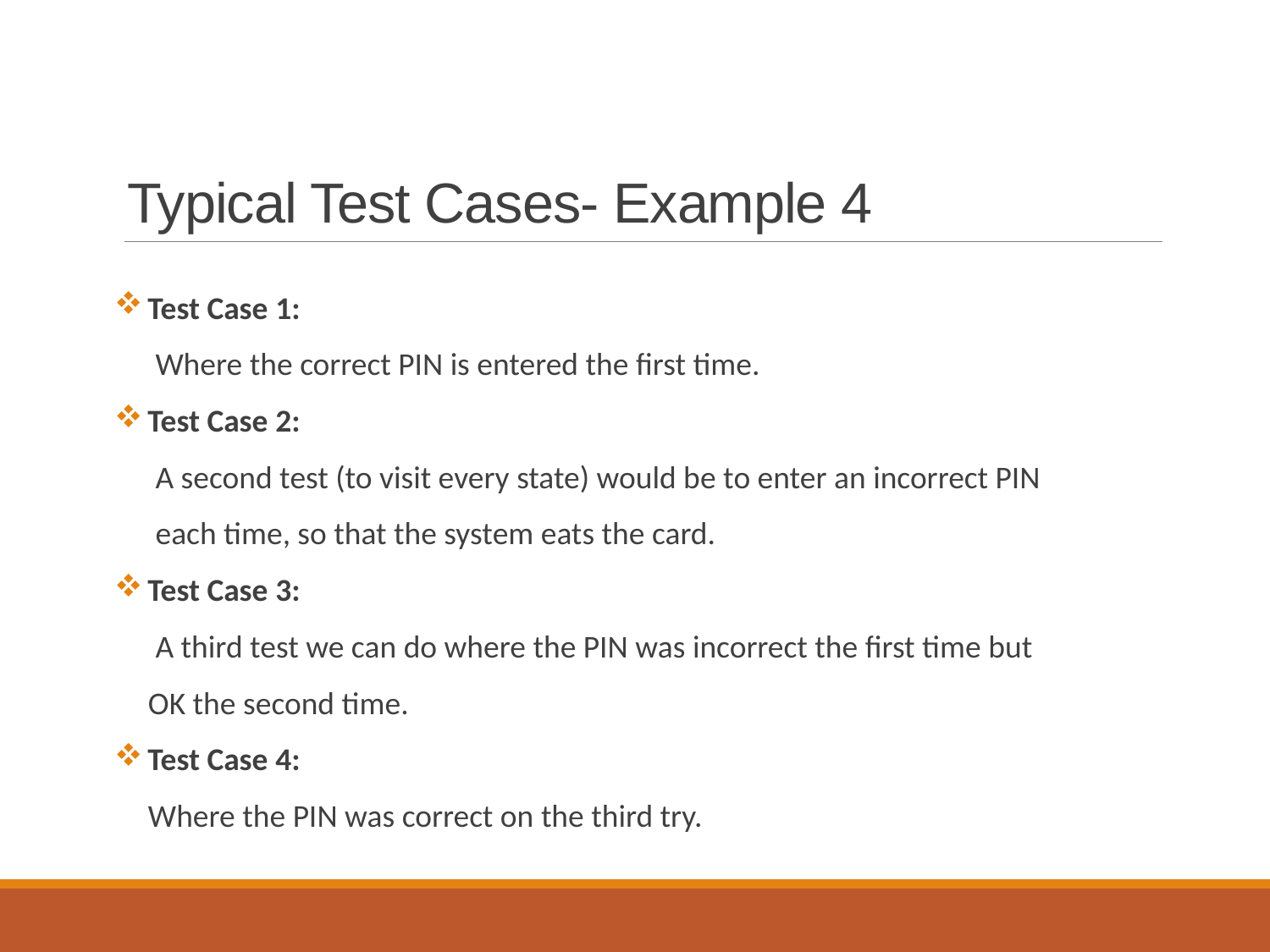

# Typical Test Cases- Example 4
 Test Case 1:
    Where the correct PIN is entered the first time.
 Test Case 2:
    A second test (to visit every state) would be to enter an incorrect PIN
    each time, so that the system eats the card.
 Test Case 3:
    A third test we can do where the PIN was incorrect the first time but
   OK the second time.
 Test Case 4:
   Where the PIN was correct on the third try.